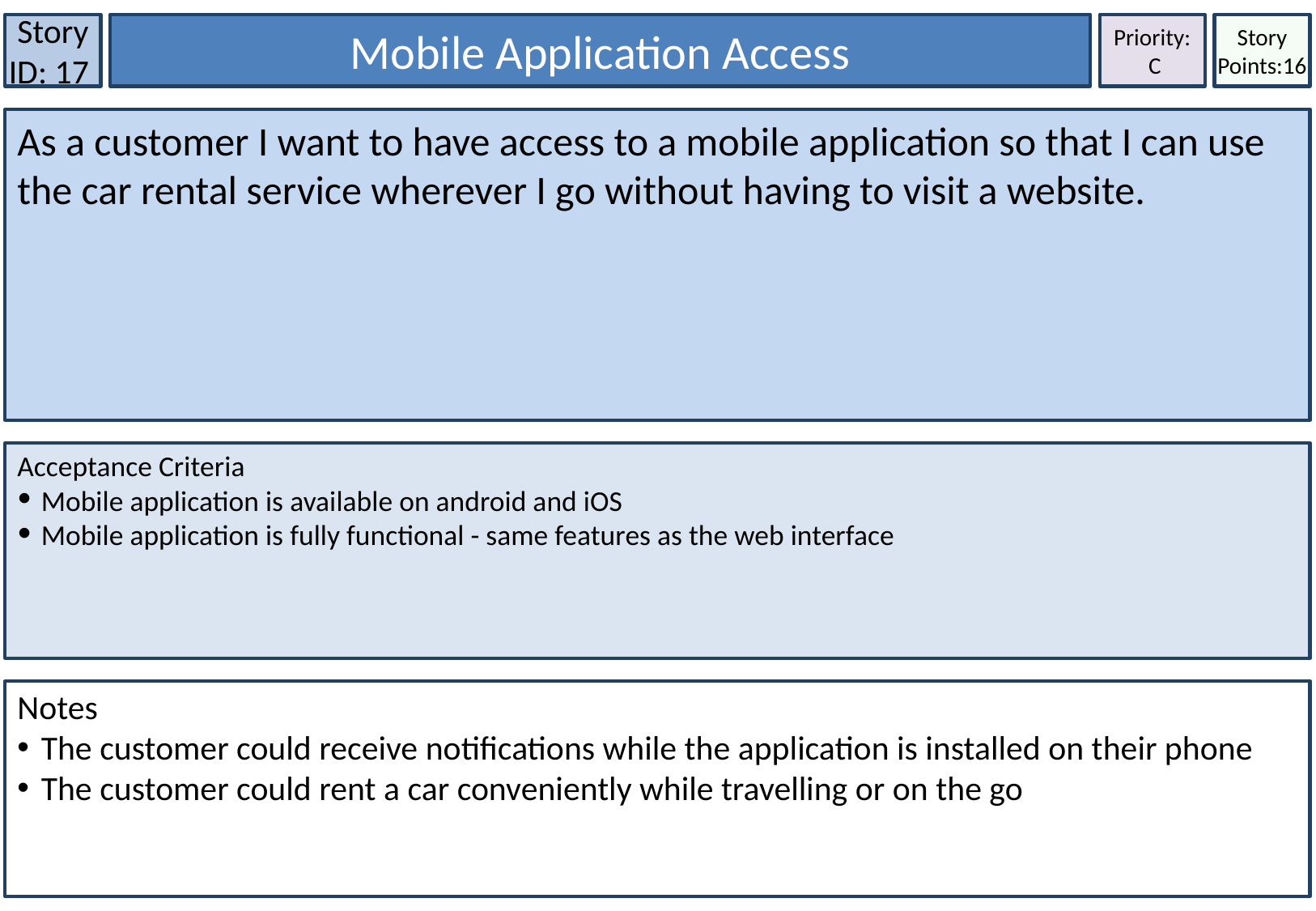

Story ID: 17
Mobile Application Access
Priority:
 C
Story Points:16
As a customer I want to have access to a mobile application so that I can use the car rental service wherever I go without having to visit a website.
Acceptance Criteria
Mobile application is available on android and iOS
Mobile application is fully functional - same features as the web interface
Notes
The customer could receive notifications while the application is installed on their phone
The customer could rent a car conveniently while travelling or on the go